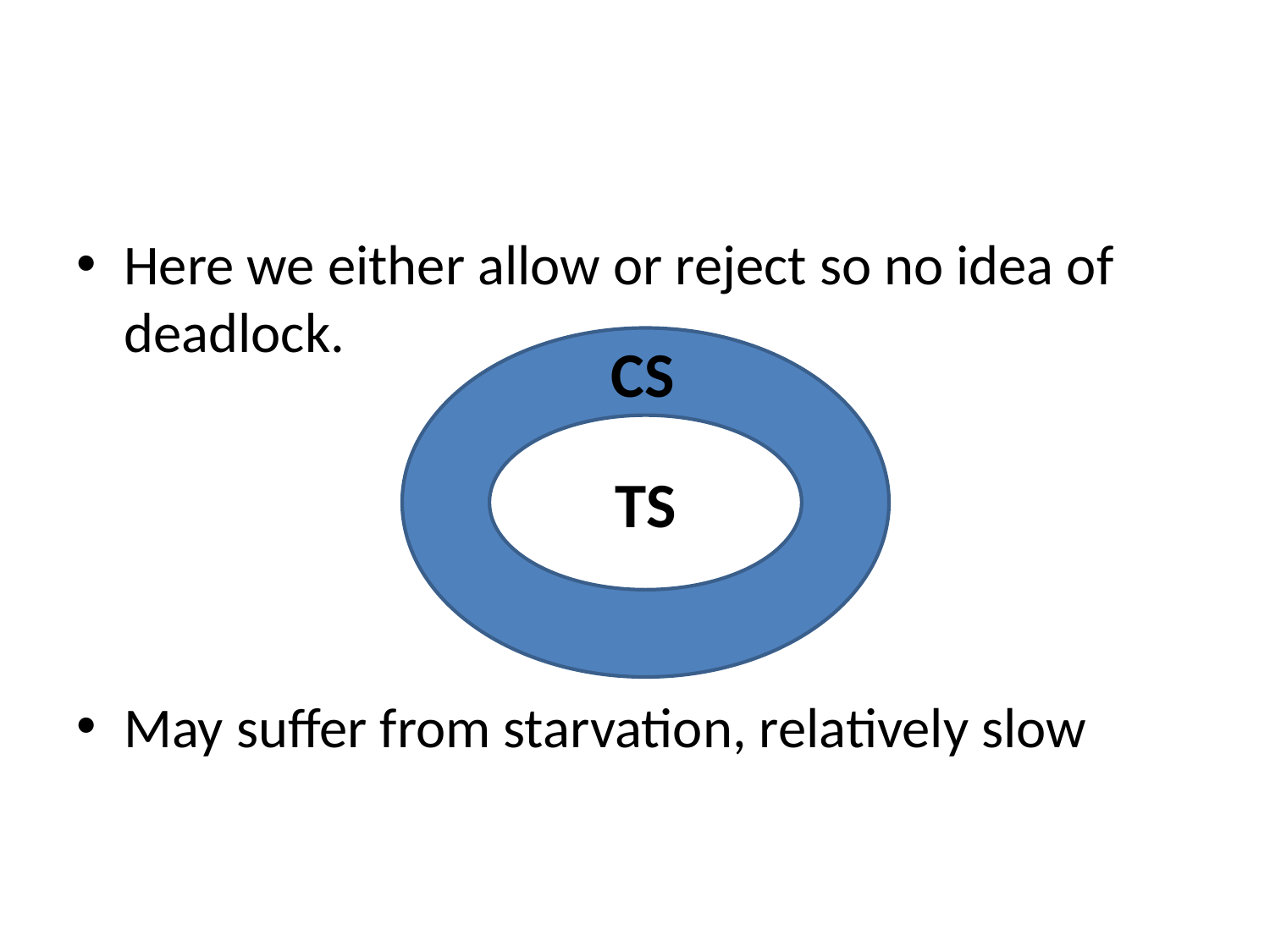

#
Here we either allow or reject so no idea of deadlock.

May suffer from starvation, relatively slow

TS
CS